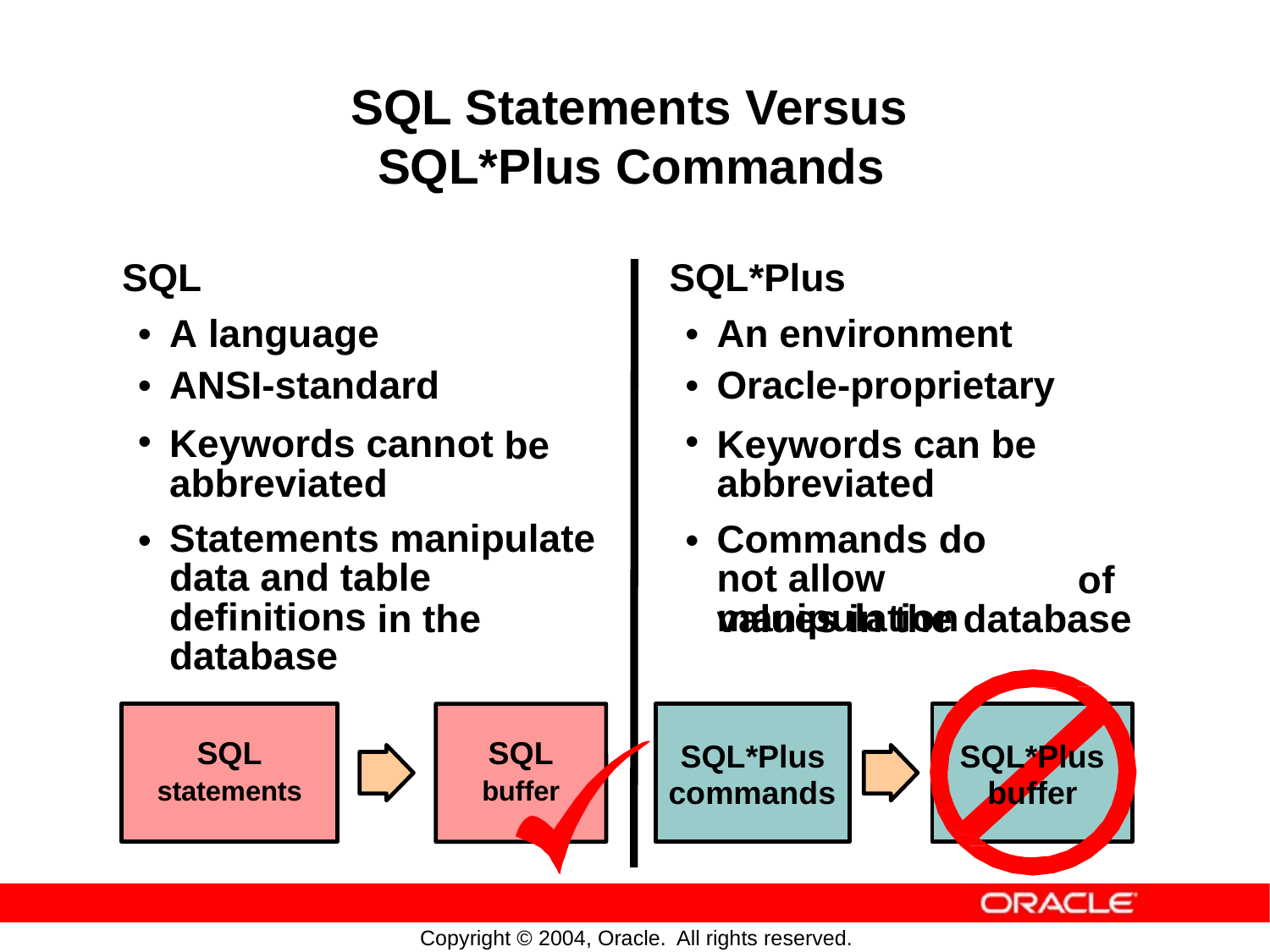

SQL Statements Versus
SQL*Plus
Commands
SQL
SQL*Plus

•
•
•
A language
ANSI-standard
Keywords cannot abbreviated
•
•
•
An environment
Oracle-proprietary
Keywords can be abbreviated
Commands do not allow manipulation
be
•
Statements manipulate data and table
•
of
definitions database
in the
values
in
the
database

SQL*Plus buffer

SQL
statements

SQL
buffer

SQL*Plus commands

Copyright © 2004, Oracle.
All rights reserved.